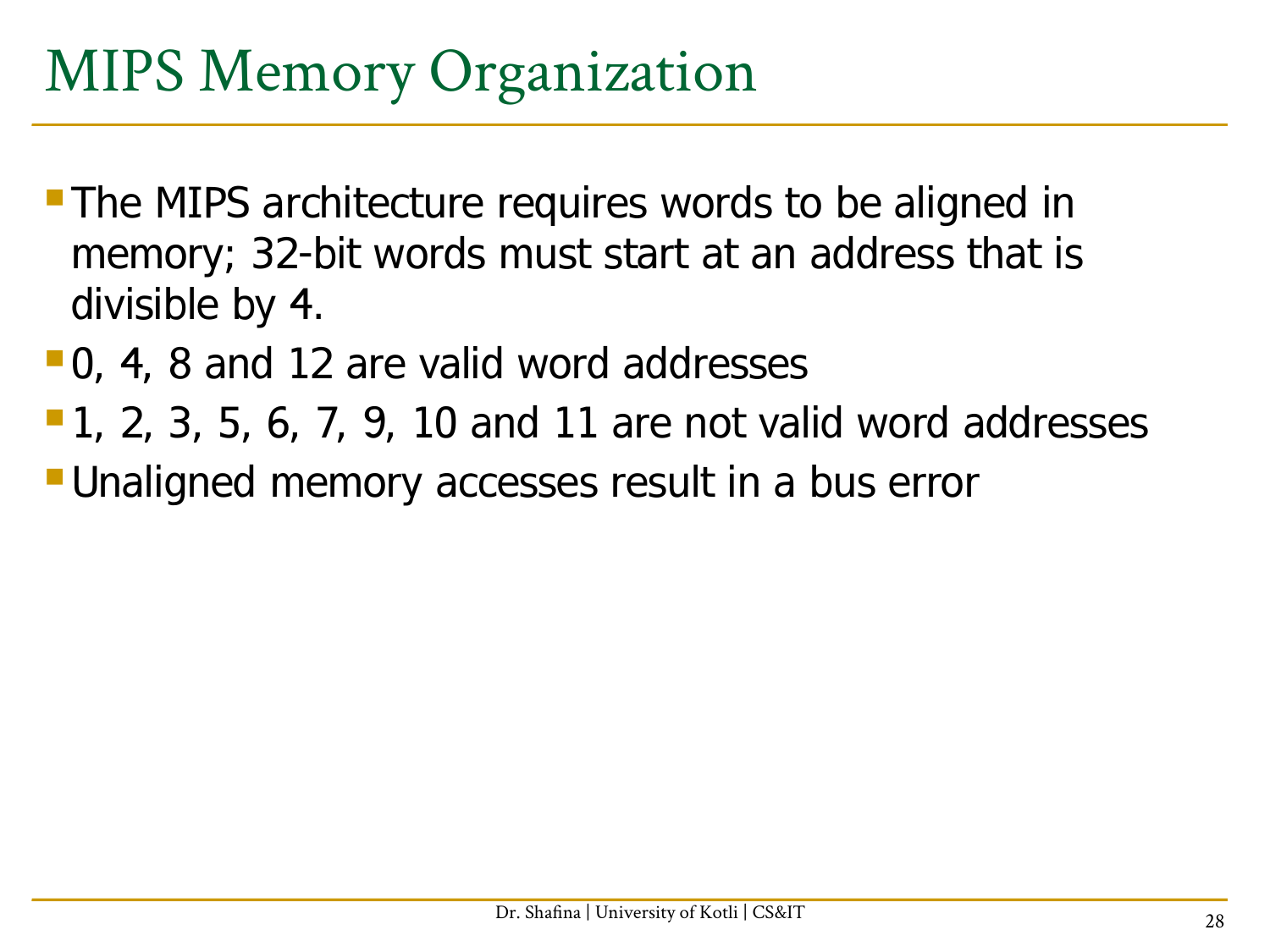

# MIPS Memory Organization
The MIPS architecture requires words to be aligned in memory; 32-bit words must start at an address that is divisible by 4.
0, 4, 8 and 12 are valid word addresses
1, 2, 3, 5, 6, 7, 9, 10 and 11 are not valid word addresses
Unaligned memory accesses result in a bus error
Dr. Shafina | University of Kotli | CS&IT
28